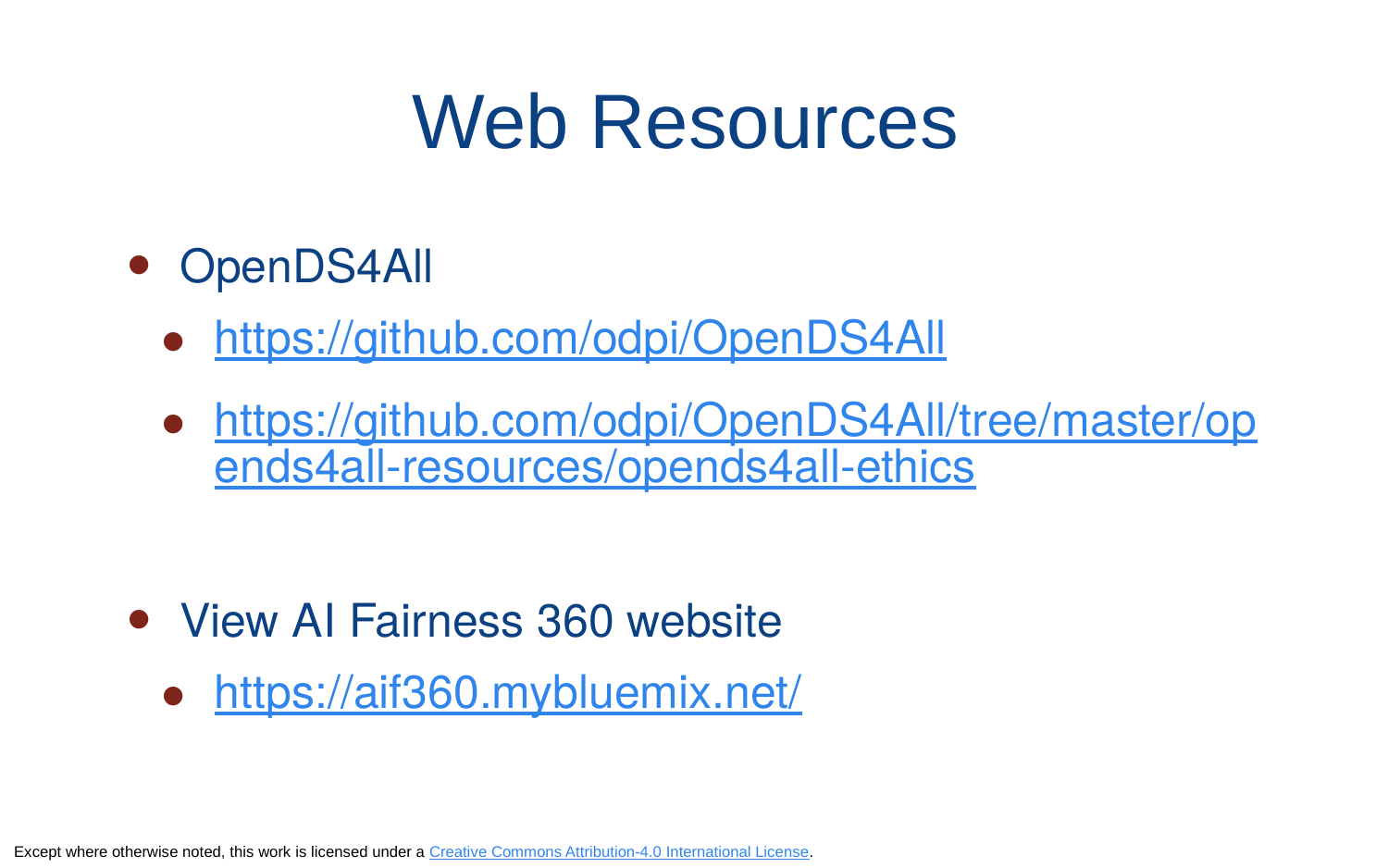

# Web Resources
OpenDS4All
https://github.com/odpi/OpenDS4All
https://github.com/odpi/OpenDS4All/tree/master/opends4all-resources/opends4all-ethics

View AI Fairness 360 website
https://aif360.mybluemix.net/